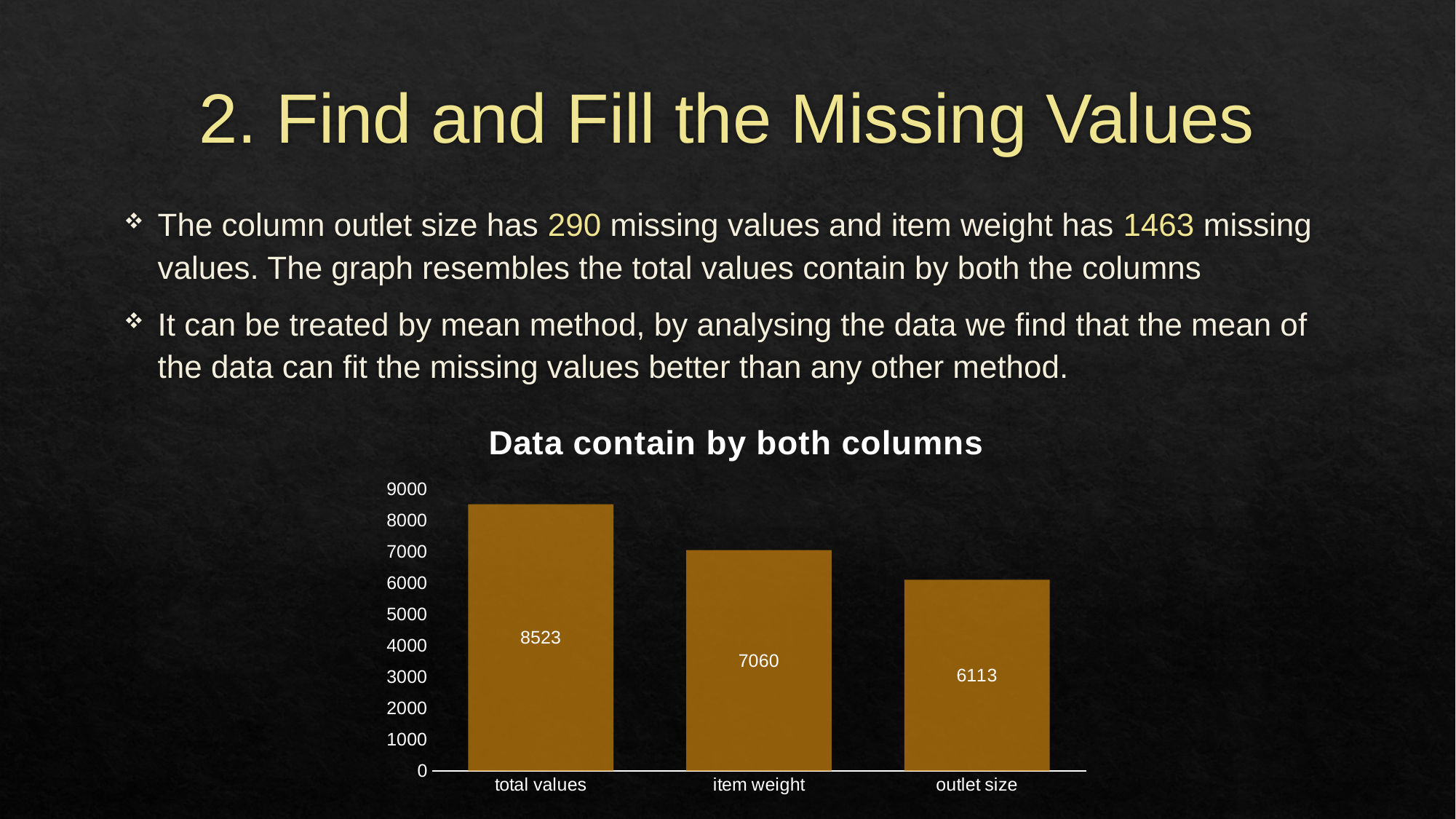

# 2. Find and Fill the Missing Values
The column outlet size has 290 missing values and item weight has 1463 missing values. The graph resembles the total values contain by both the columns
It can be treated by mean method, by analysing the data we find that the mean of the data can fit the missing values better than any other method.

### Chart: Data contain by both columns

| Category |  |
|---|---|
| total values | 8523.0 |
| item weight | 7060.0 |
| outlet size | 6113.0 |